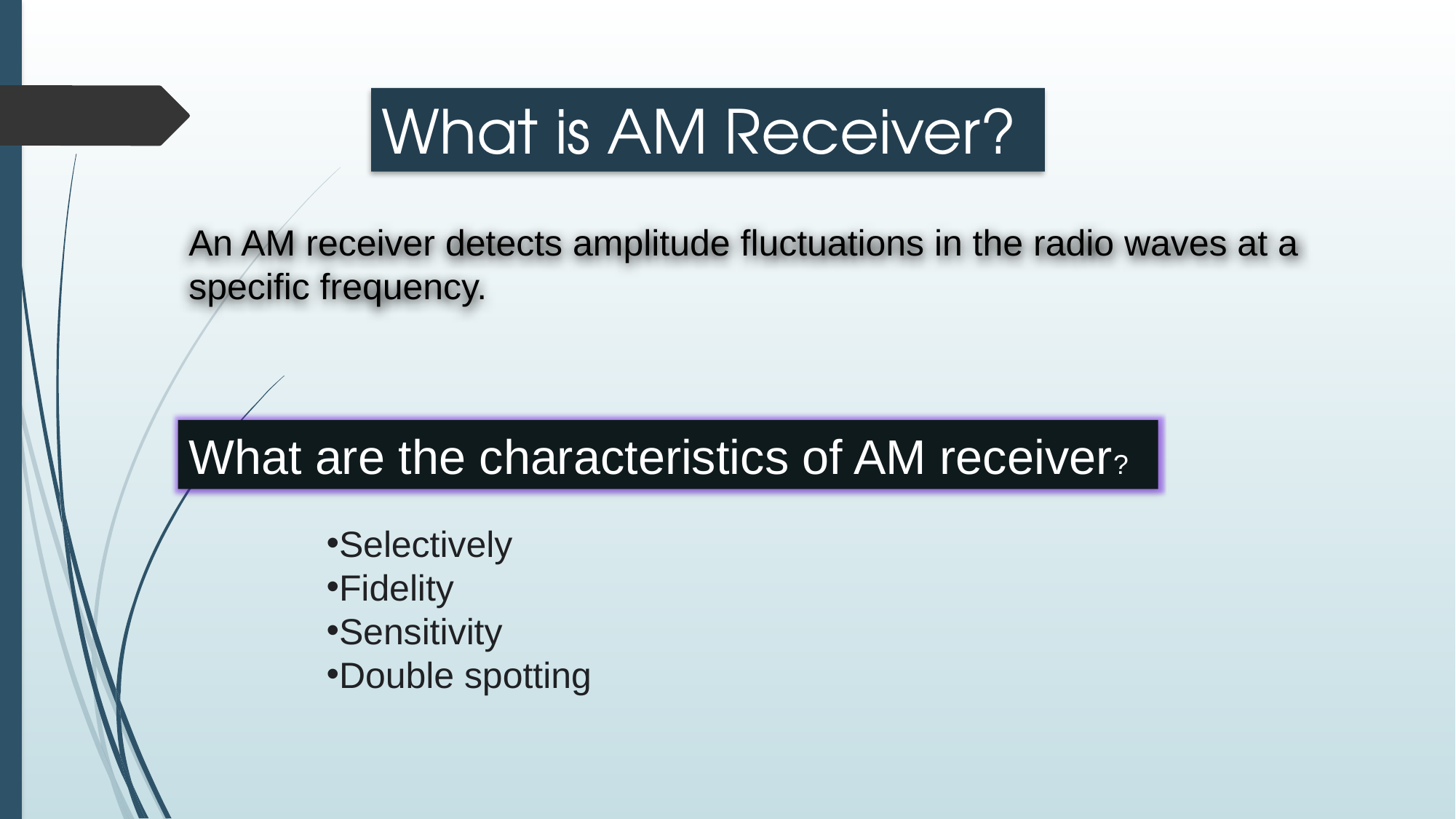

What is AM Receiver?
An AM receiver detects amplitude fluctuations in the radio waves at a specific frequency.

What are the characteristics of AM receiver?
Selectively
Fidelity
Sensitivity
Double spotting